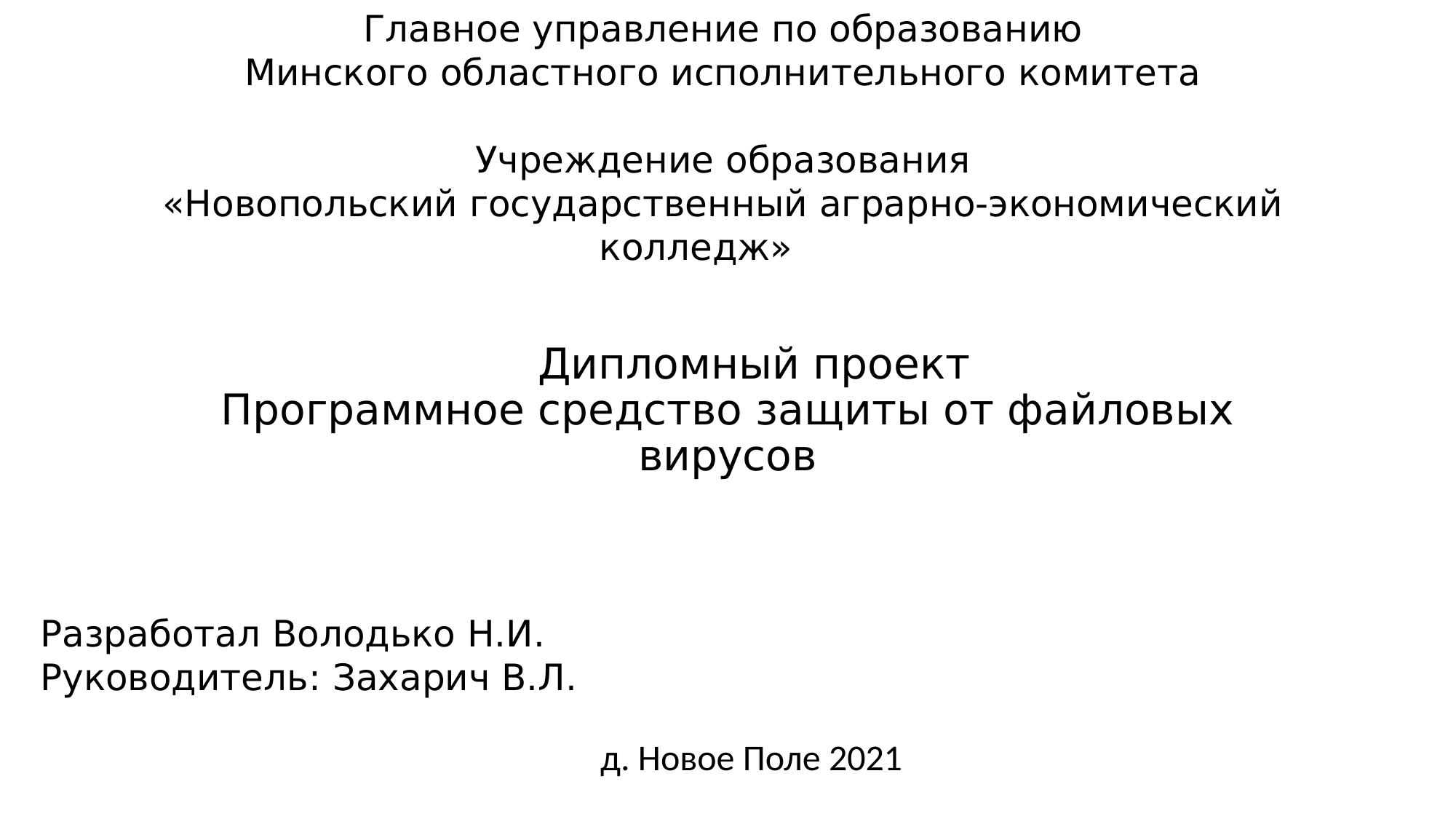

Главное управление по образованию
Минского областного исполнительного комитета

Учреждение образования
«Новопольский государственный аграрно-экономический колледж»
# Дипломный проект Программное средство защиты от файловых вирусов
Разработал Володько Н.И.
Руководитель: Захарич В.Л.
д. Новое Поле 2021